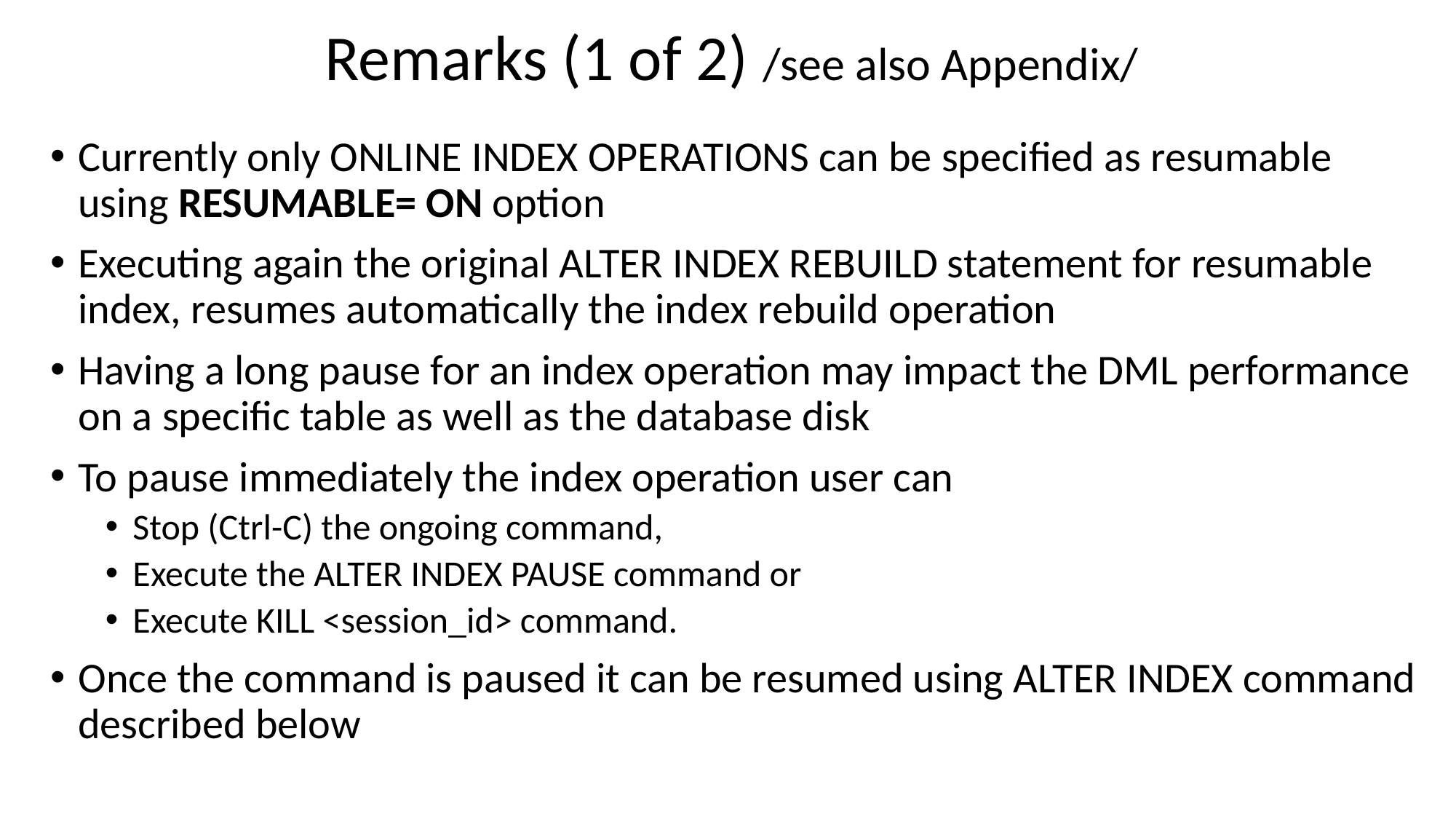

# Remarks (1 of 2) /see also Appendix/
Currently only ONLINE INDEX OPERATIONS can be specified as resumable using RESUMABLE= ON option
Executing again the original ALTER INDEX REBUILD statement for resumable index, resumes automatically the index rebuild operation
Having a long pause for an index operation may impact the DML performance on a specific table as well as the database disk
To pause immediately the index operation user can
Stop (Ctrl-C) the ongoing command,
Execute the ALTER INDEX PAUSE command or
Execute KILL <session_id> command.
Once the command is paused it can be resumed using ALTER INDEX command described below